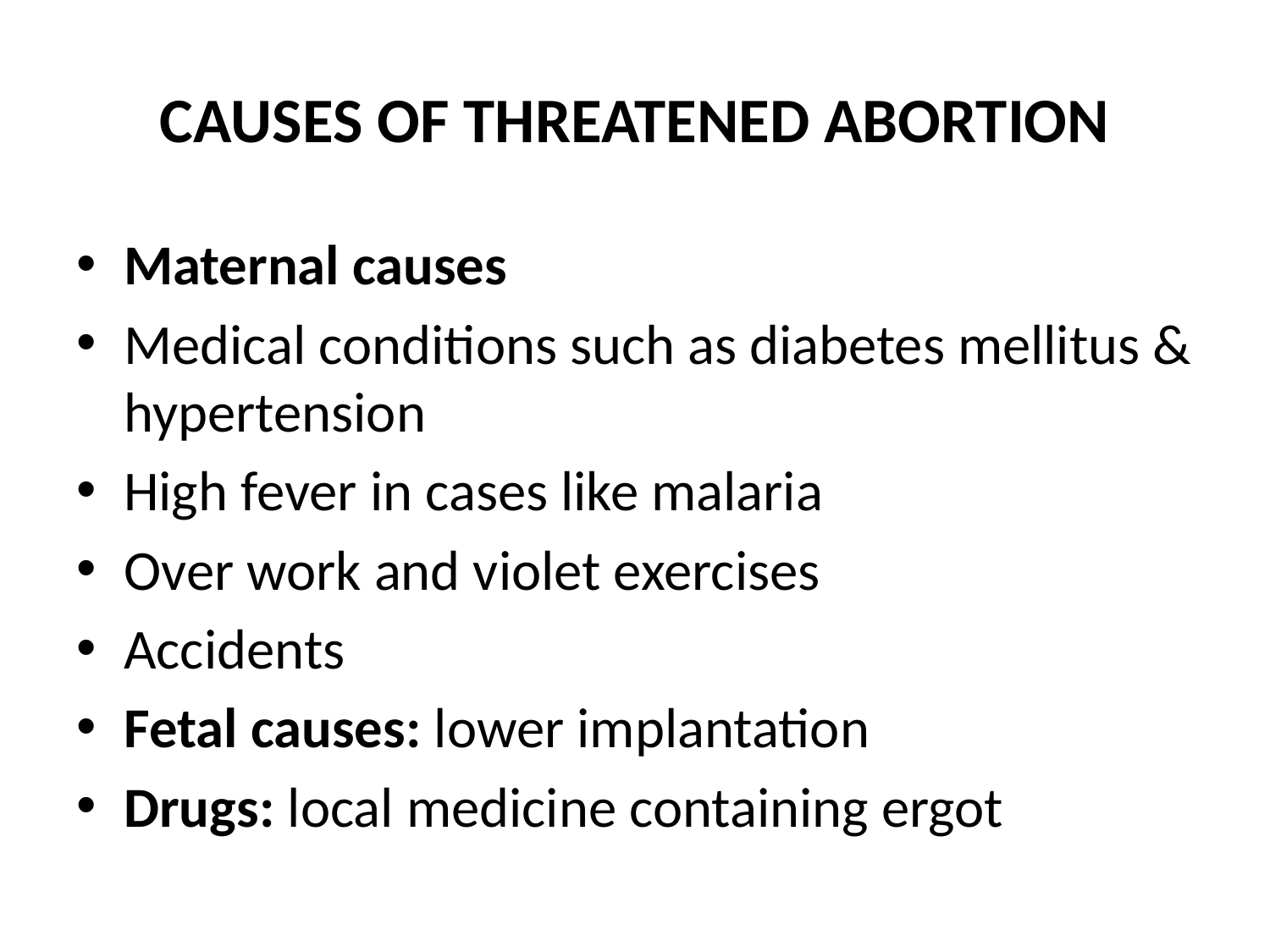

# CAUSES OF THREATENED ABORTION
Maternal causes
Medical conditions such as diabetes mellitus & hypertension
High fever in cases like malaria
Over work and violet exercises
Accidents
Fetal causes: lower implantation
Drugs: local medicine containing ergot